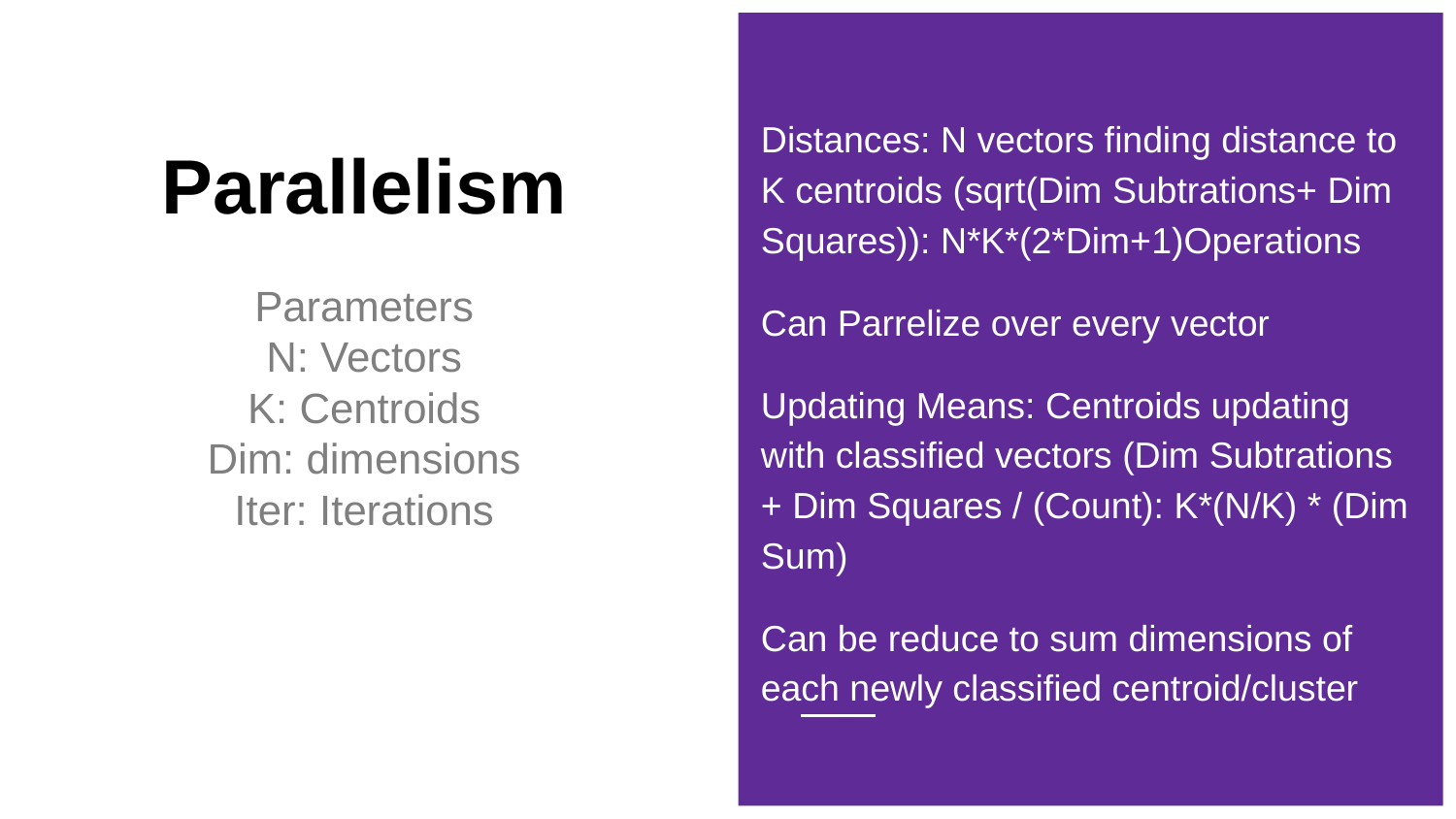

# Parallelism
Distances: N vectors finding distance to K centroids (sqrt(Dim Subtrations+ Dim Squares)): N*K*(2*Dim+1)Operations
Can Parrelize over every vector
Updating Means: Centroids updating with classified vectors (Dim Subtrations + Dim Squares / (Count): K*(N/K) * (Dim Sum)
Can be reduce to sum dimensions of each newly classified centroid/cluster
Parameters
N: Vectors
K: Centroids
Dim: dimensions
Iter: Iterations